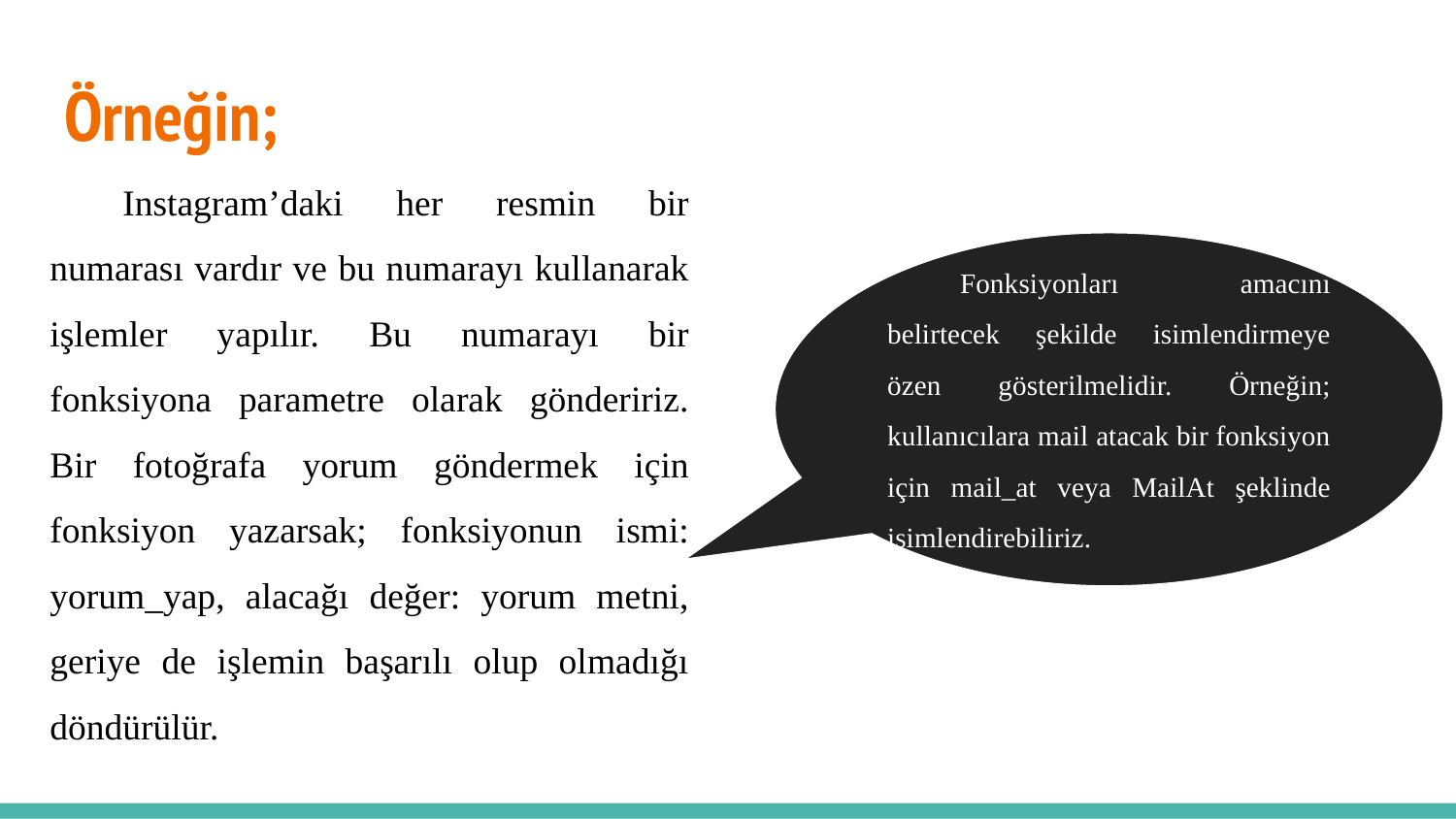

# Örneğin;
Algoritmanın Özellikleri
Instagram’daki her resmin bir numarası vardır ve bu numarayı kullanarak işlemler yapılır. Bu numarayı bir fonksiyona parametre olarak göndeririz. Bir fotoğrafa yorum göndermek için fonksiyon yazarsak; fonksiyonun ismi: yorum_yap, alacağı değer: yorum metni, geriye de işlemin başarılı olup olmadığı döndürülür.

Fonksiyonları amacını belirtecek şekilde isimlendirmeye özen gösterilmelidir. Örneğin; kullanıcılara mail atacak bir fonksiyon için mail_at veya MailAt şeklinde isimlendirebiliriz.